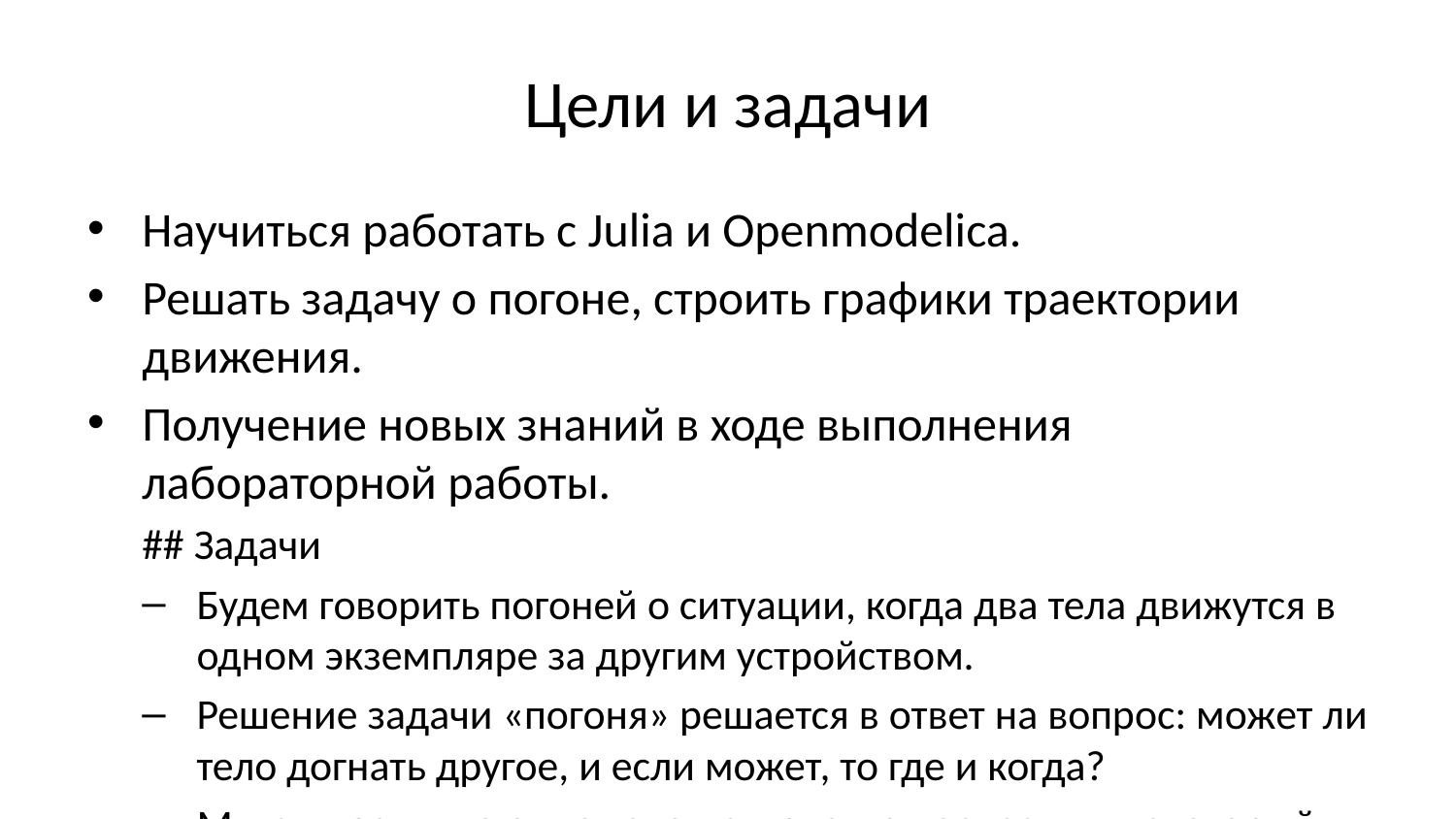

# Цели и задачи
Научиться работать с Julia и Openmodelica.
Решать задачу о погоне, строить графики траектории движения.
Получение новых знаний в ходе выполнения лабораторной работы.
## Задачи
Будем говорить погоней о ситуации, когда два тела движутся в одном экземпляре за другим устройством.
Решение задачи «погоня» решается в ответ на вопрос: может ли тело догнать другое, и если может, то где и когда?
Мы считаем, что одно тело догнало другое, если в некоторый момент времени положения были тел в пространстве совпали. Это означает, что стали в выбранной системе отсчета координат убегающего и догоняющего телзависимыми.